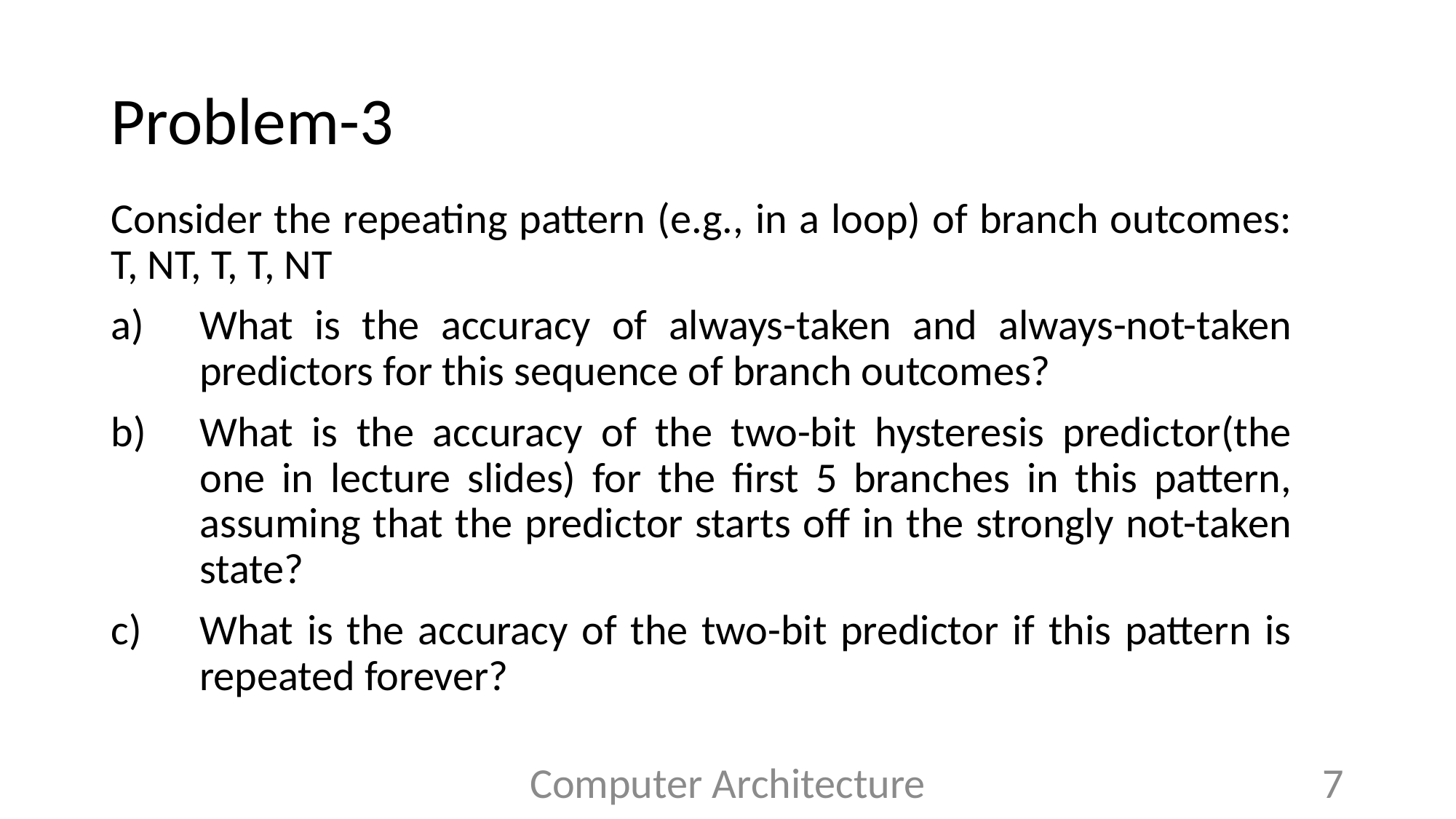

# Problem-3
Consider the repeating pattern (e.g., in a loop) of branch outcomes: T, NT, T, T, NT
What is the accuracy of always-taken and always-not-taken predictors for this sequence of branch outcomes?
What is the accuracy of the two-bit hysteresis predictor(the one in lecture slides) for the first 5 branches in this pattern, assuming that the predictor starts off in the strongly not-taken state?
What is the accuracy of the two-bit predictor if this pattern is repeated forever?

Computer Architecture
7